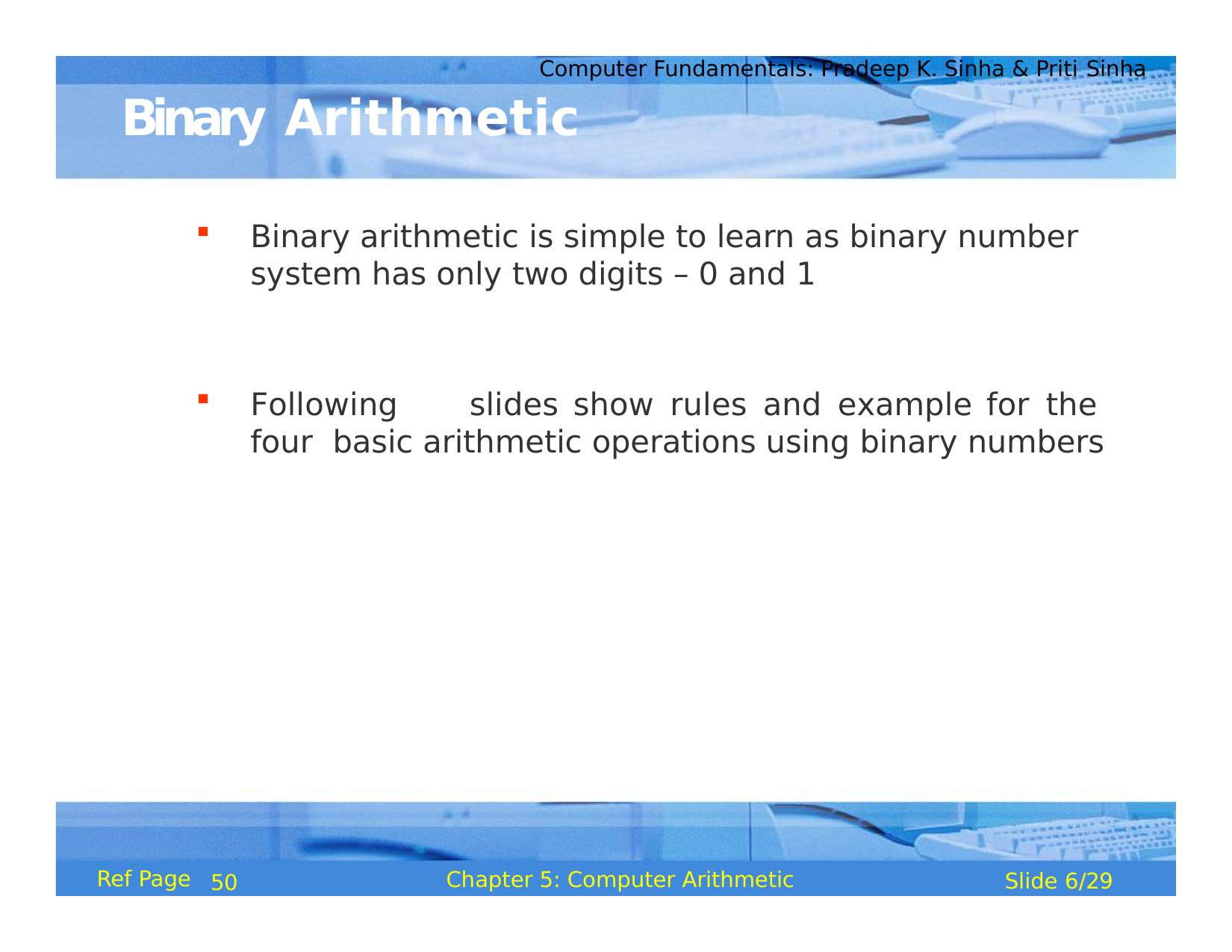

Computer Fundamentals: Pradeep K. Sinha & Priti Sinha
# Binary Arithmetic
Binary arithmetic is simple to learn as binary number  system has only two digits – 0 and 1

Following	slides	show	rules	and	example	for	the	four  basic arithmetic operations using binary numbers

Ref Page
Chapter 5: Computer Arithmetic
Slide 6/29
50